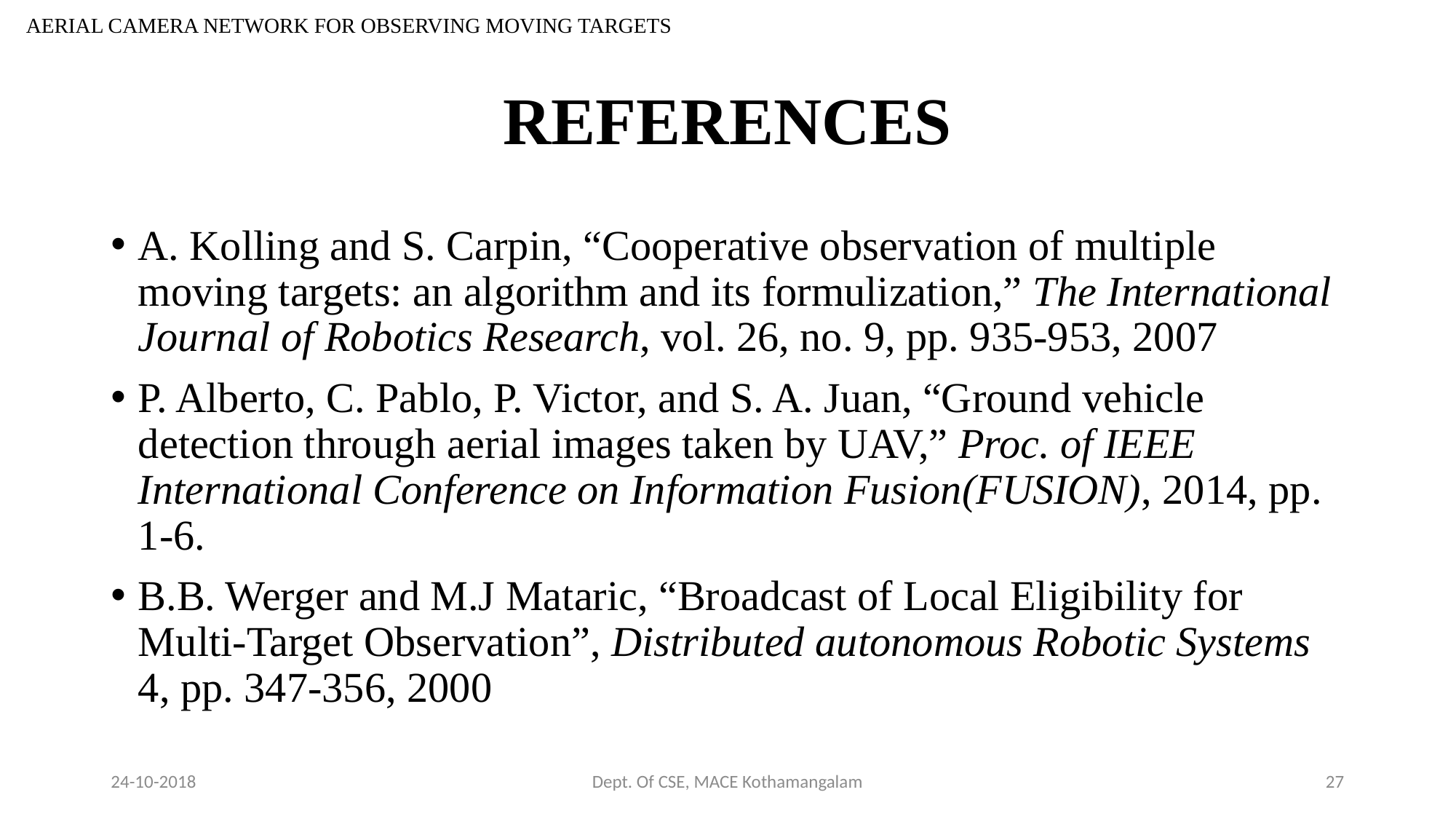

AERIAL CAMERA NETWORK FOR OBSERVING MOVING TARGETS
# REFERENCES
A. Kolling and S. Carpin, “Cooperative observation of multiple moving targets: an algorithm and its formulization,” The International Journal of Robotics Research, vol. 26, no. 9, pp. 935-953, 2007
P. Alberto, C. Pablo, P. Victor, and S. A. Juan, “Ground vehicle detection through aerial images taken by UAV,” Proc. of IEEE International Conference on Information Fusion(FUSION), 2014, pp. 1-6.
B.B. Werger and M.J Mataric, “Broadcast of Local Eligibility for Multi-Target Observation”, Distributed autonomous Robotic Systems 4, pp. 347-356, 2000
24-10-2018
Dept. Of CSE, MACE Kothamangalam
27